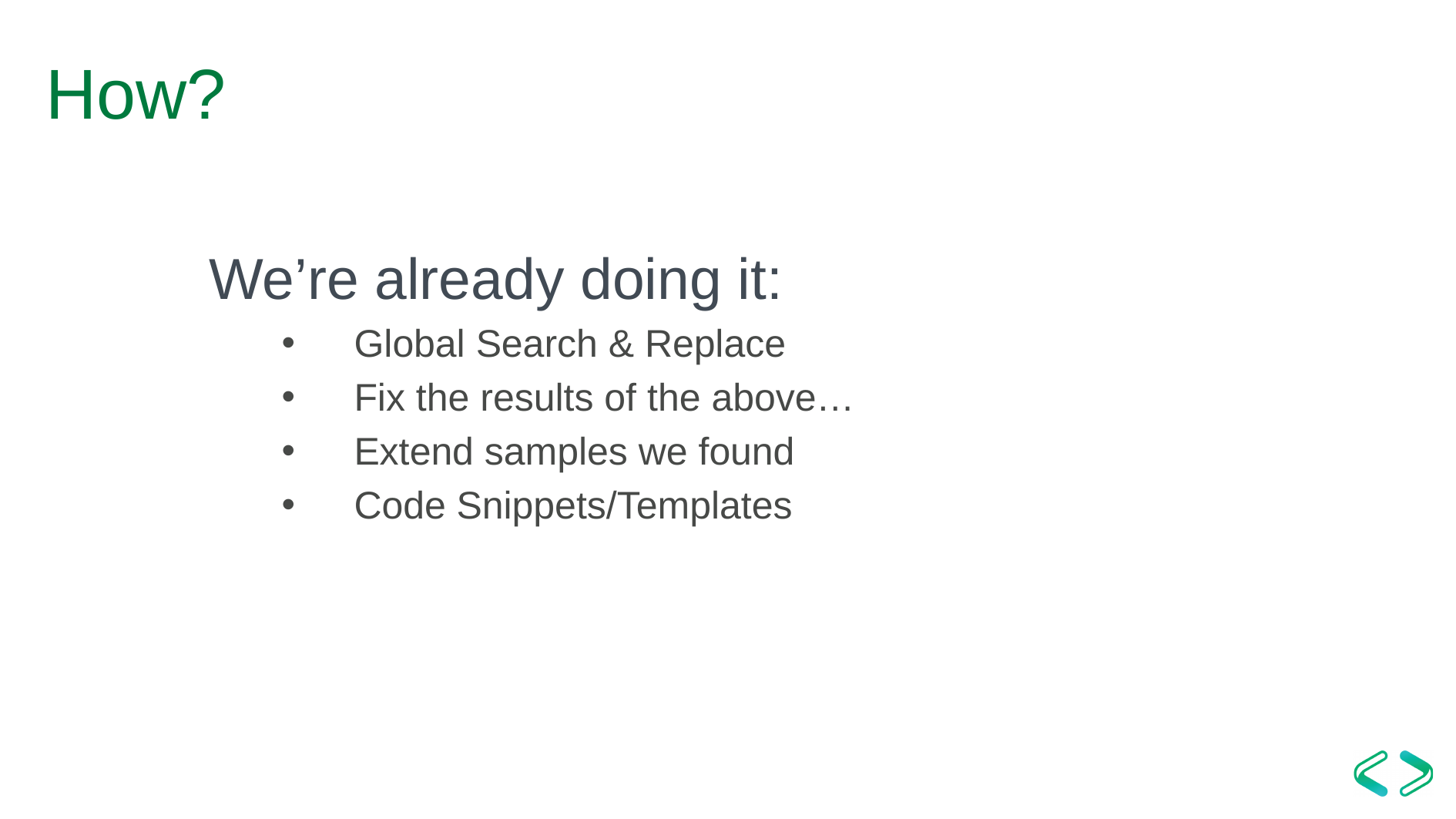

# How?
We’re already doing it:
Global Search & Replace
Fix the results of the above…
Extend samples we found
Code Snippets/Templates